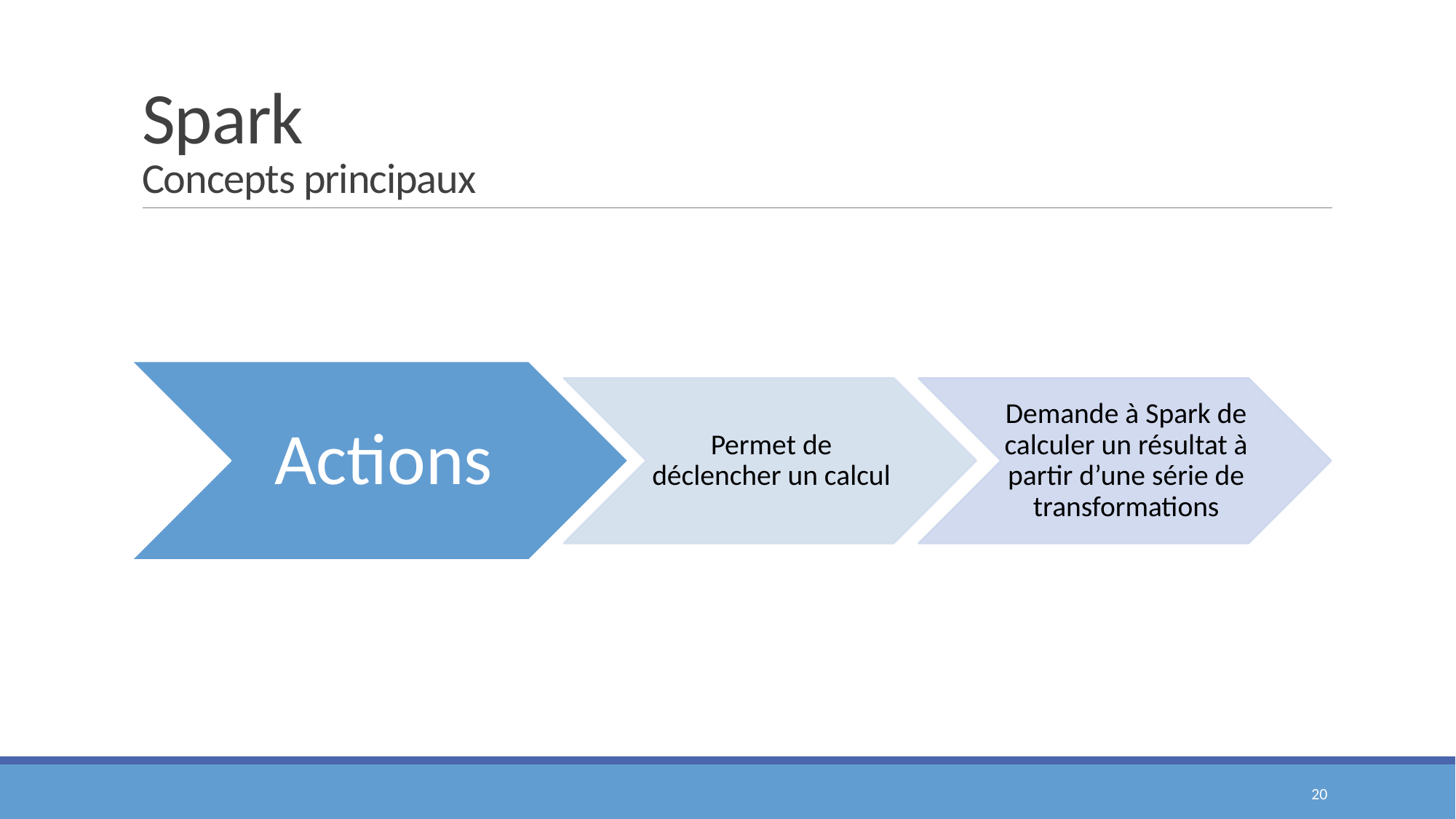

# Spark Concepts principaux
Actions
Permet de déclencher un calcul
Demande à Spark de calculer un résultat à partir d’une série de transformations
20